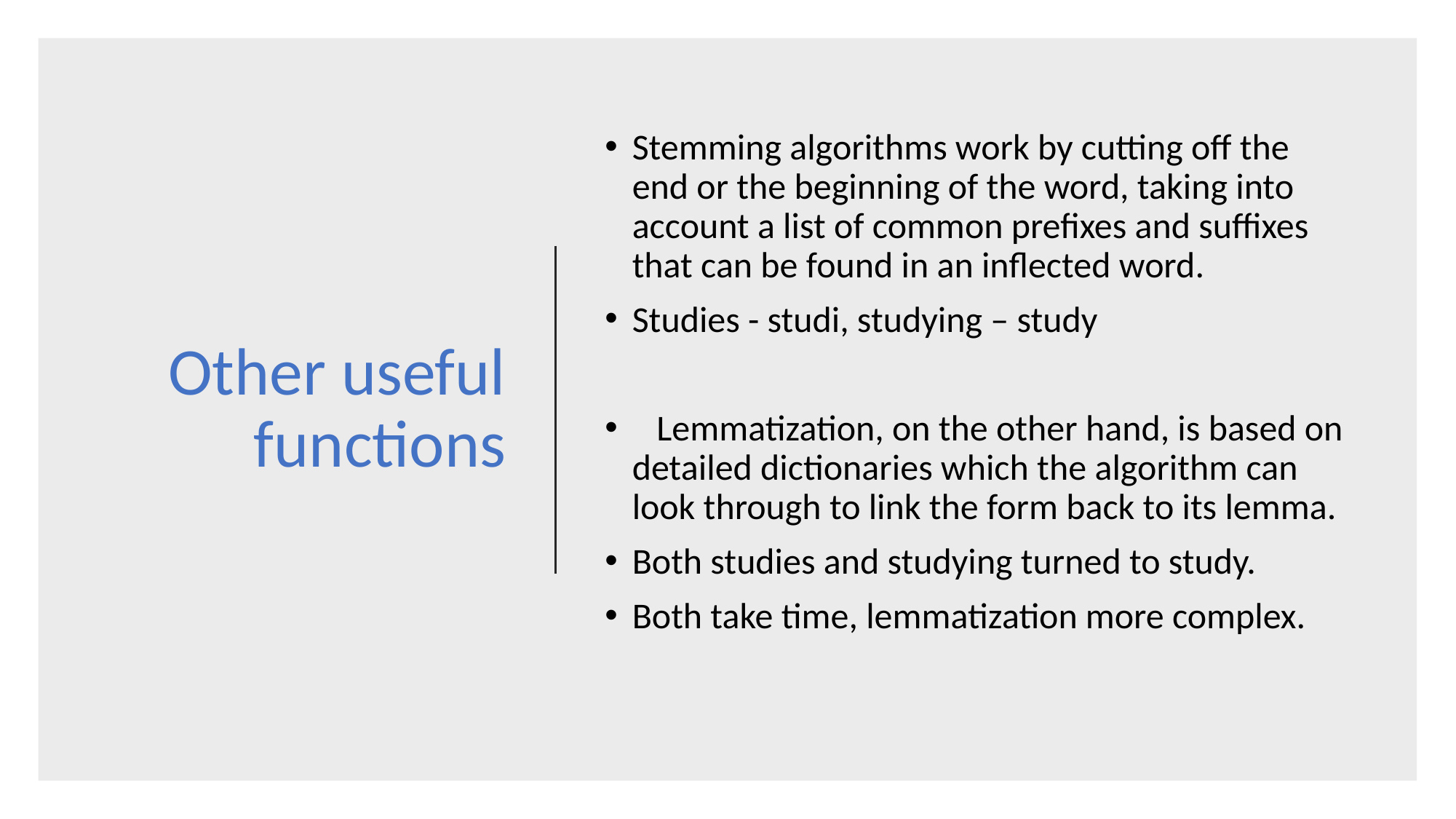

# Other useful functions
Stemming algorithms work by cutting off the end or the beginning of the word, taking into account a list of common prefixes and suffixes that can be found in an inflected word.
Studies - studi, studying – study

   Lemmatization, on the other hand, is based on detailed dictionaries which the algorithm can look through to link the form back to its lemma.
Both studies and studying turned to study.
Both take time, lemmatization more complex.